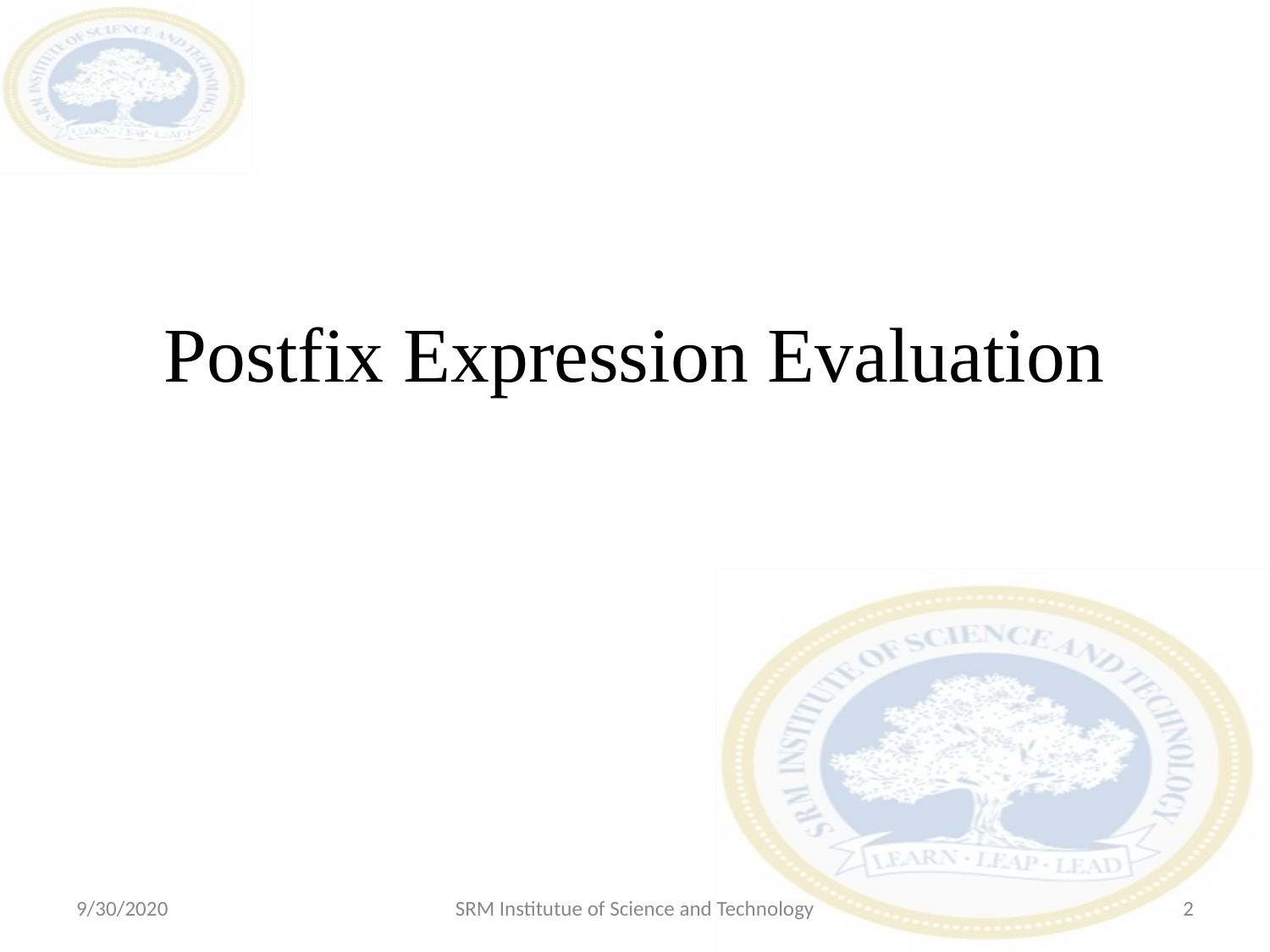

# Postfix Expression Evaluation

9/30/2020
SRM Institutue of Science and Technology
2